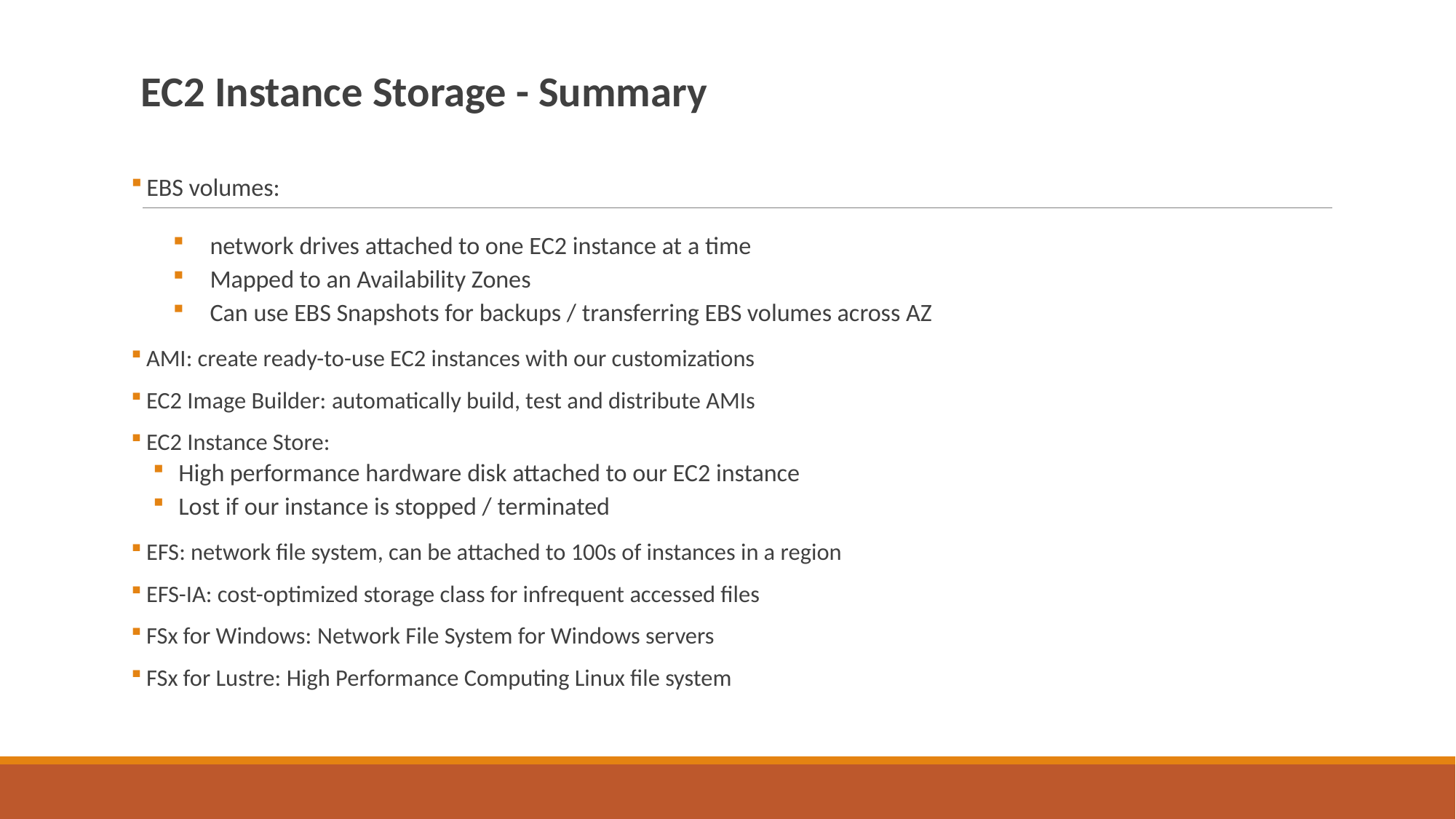

EC2 Instance Storage - Summary

 EBS volumes:
   network drives attached to one EC2 instance at a time
   Mapped to an Availability Zones
   Can use EBS Snapshots for backups / transferring EBS volumes across AZ
 AMI: create ready-to-use EC2 instances with our customizations
 EC2 Image Builder: automatically build, test and distribute AMIs
 EC2 Instance Store:
 High performance hardware disk attached to our EC2 instance
 Lost if our instance is stopped / terminated
 EFS: network file system, can be attached to 100s of instances in a region
 EFS-IA: cost-optimized storage class for infrequent accessed files
 FSx for Windows: Network File System for Windows servers
 FSx for Lustre: High Performance Computing Linux file system